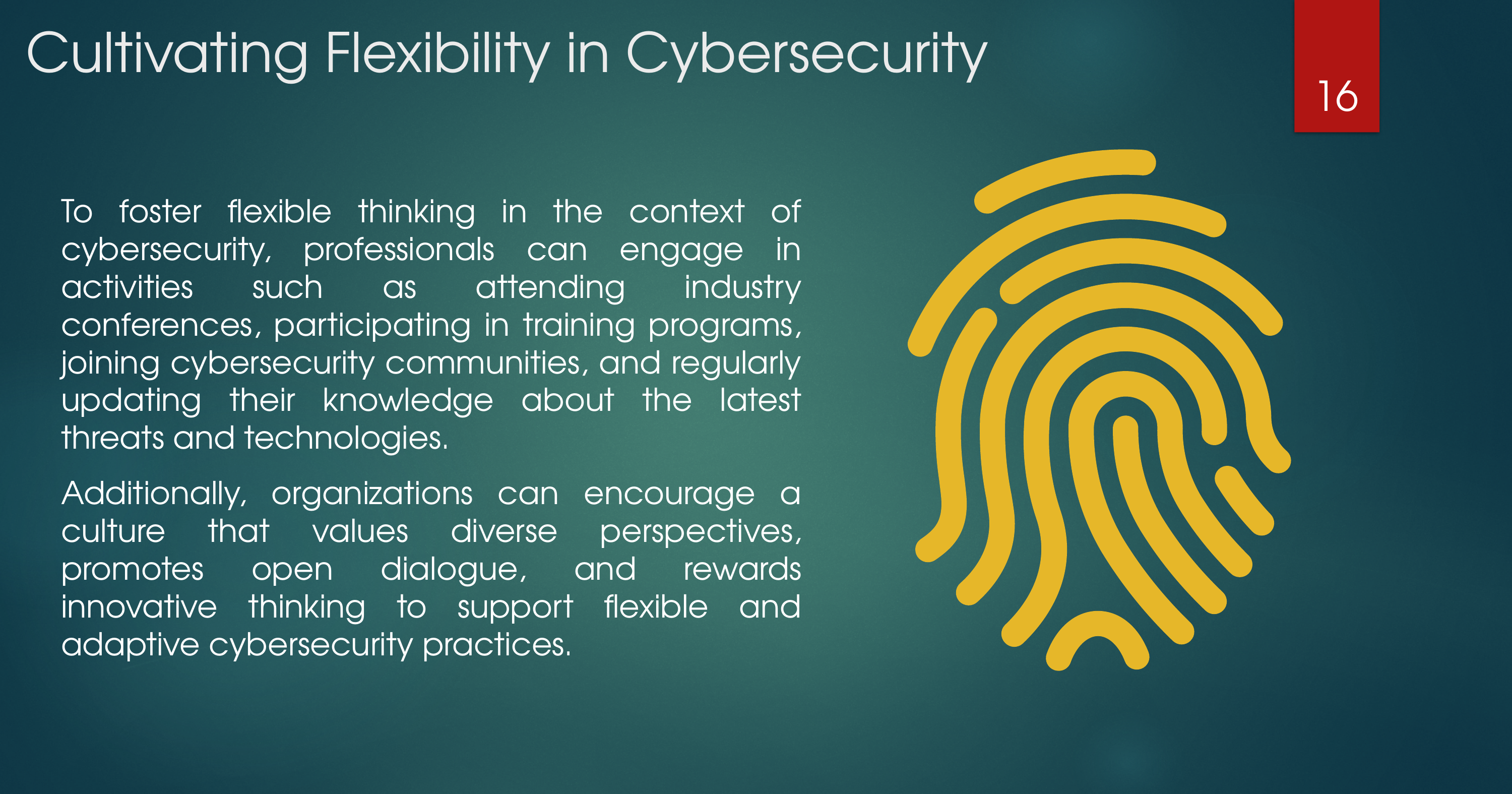

# Cultivating Flexibility in Cybersecurity
16

To foster flexible thinking in the context of cybersecurity, professionals can engage in activities such as attending industry conferences, participating in training programs, joining cybersecurity communities, and regularly updating their knowledge about the latest threats and technologies.
Additionally, organizations can encourage a culture that values diverse perspectives, promotes open dialogue, and rewards innovative thinking to support flexible and adaptive cybersecurity practices.